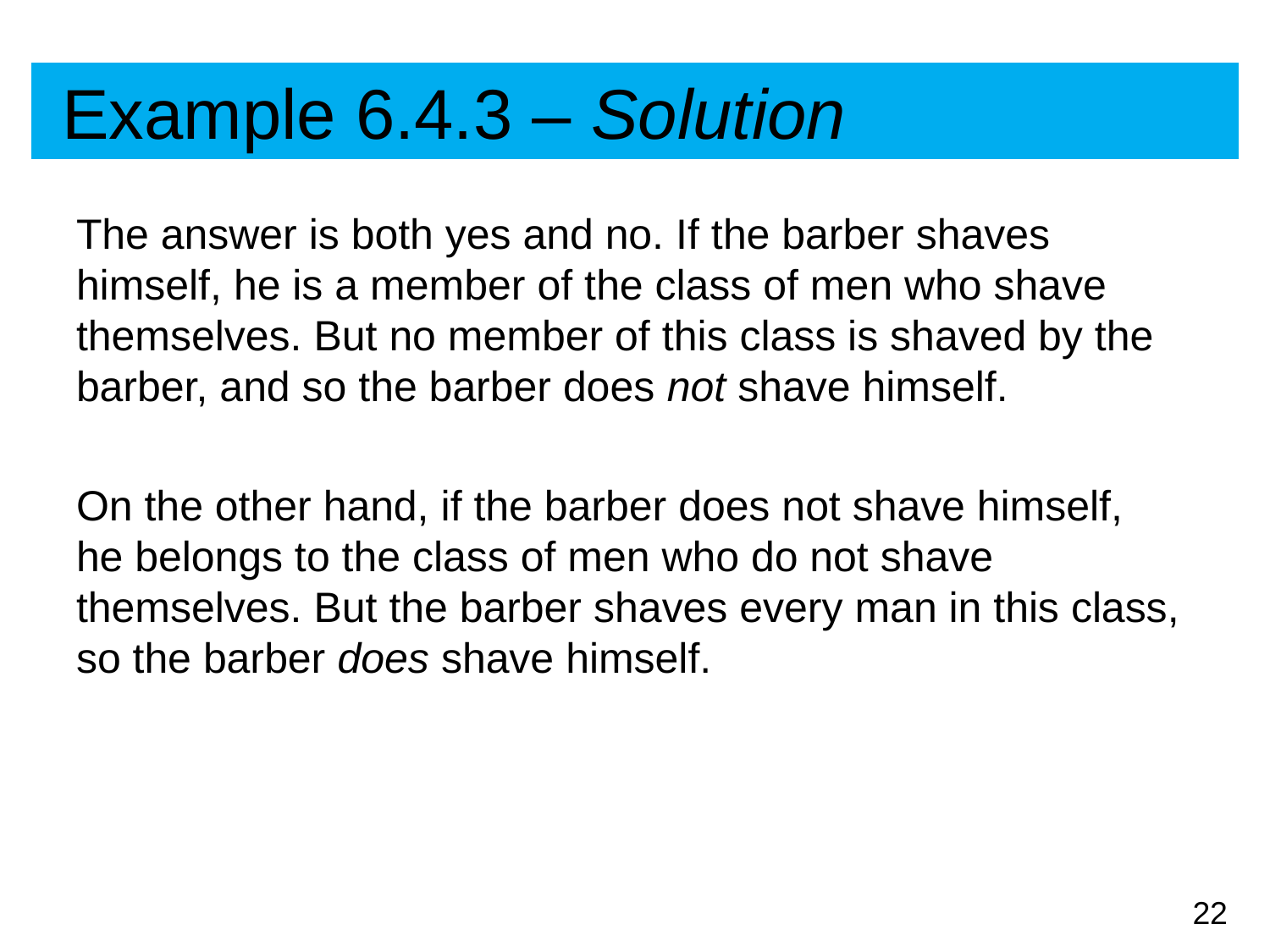

# Example 6.4.3 – Solution
The answer is both yes and no. If the barber shaves himself, he is a member of the class of men who shave themselves. But no member of this class is shaved by the barber, and so the barber does not shave himself.

On the other hand, if the barber does not shave himself,  he belongs to the class of men who do not shave themselves. But the barber shaves every man in this class, so the barber does shave himself.